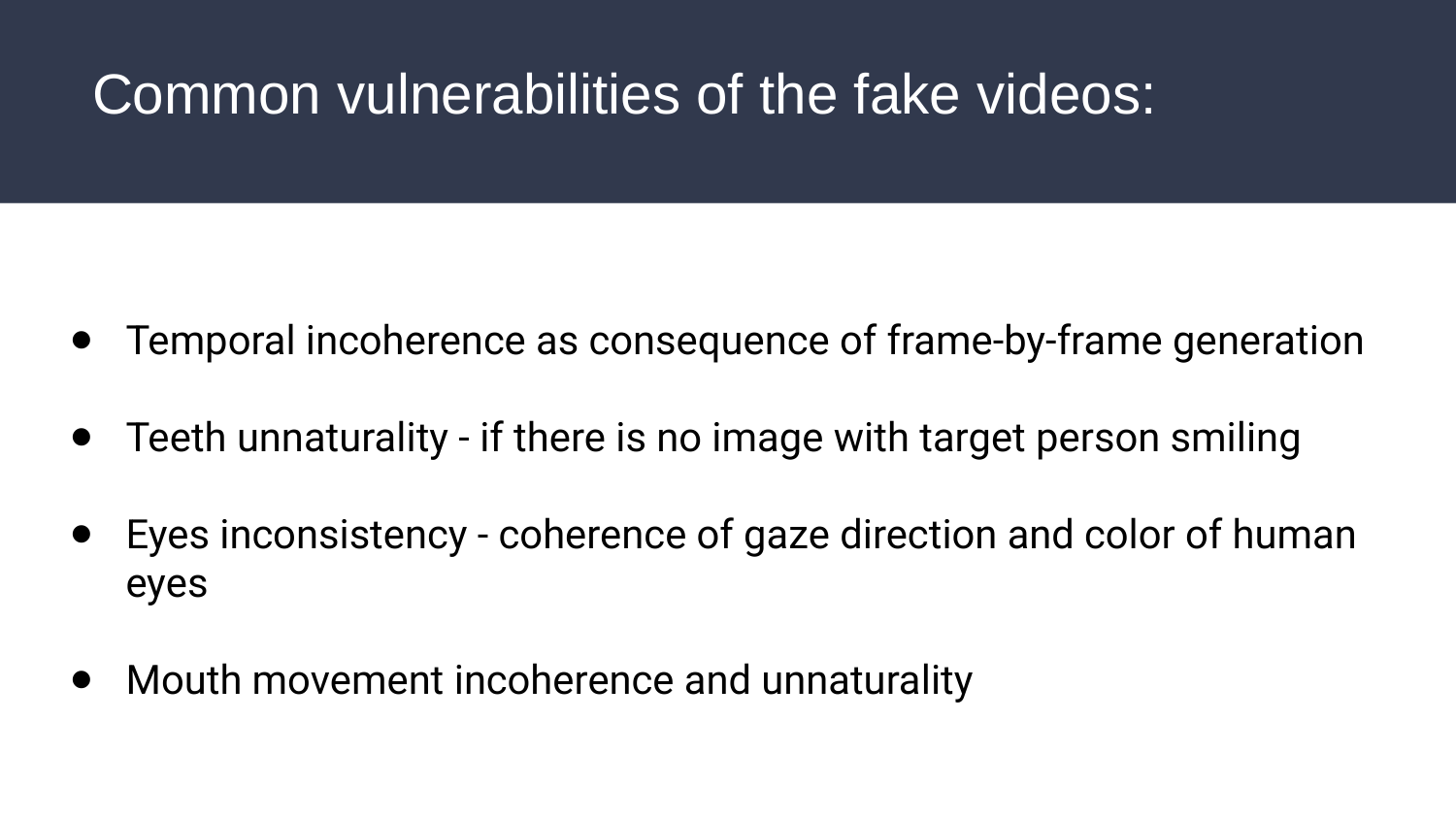

# Common vulnerabilities of the fake videos:

Temporal incoherence as consequence of frame-by-frame generation

Teeth unnaturality - if there is no image with target person smiling

Eyes inconsistency - coherence of gaze direction and color of human eyes

Mouth movement incoherence and unnaturality